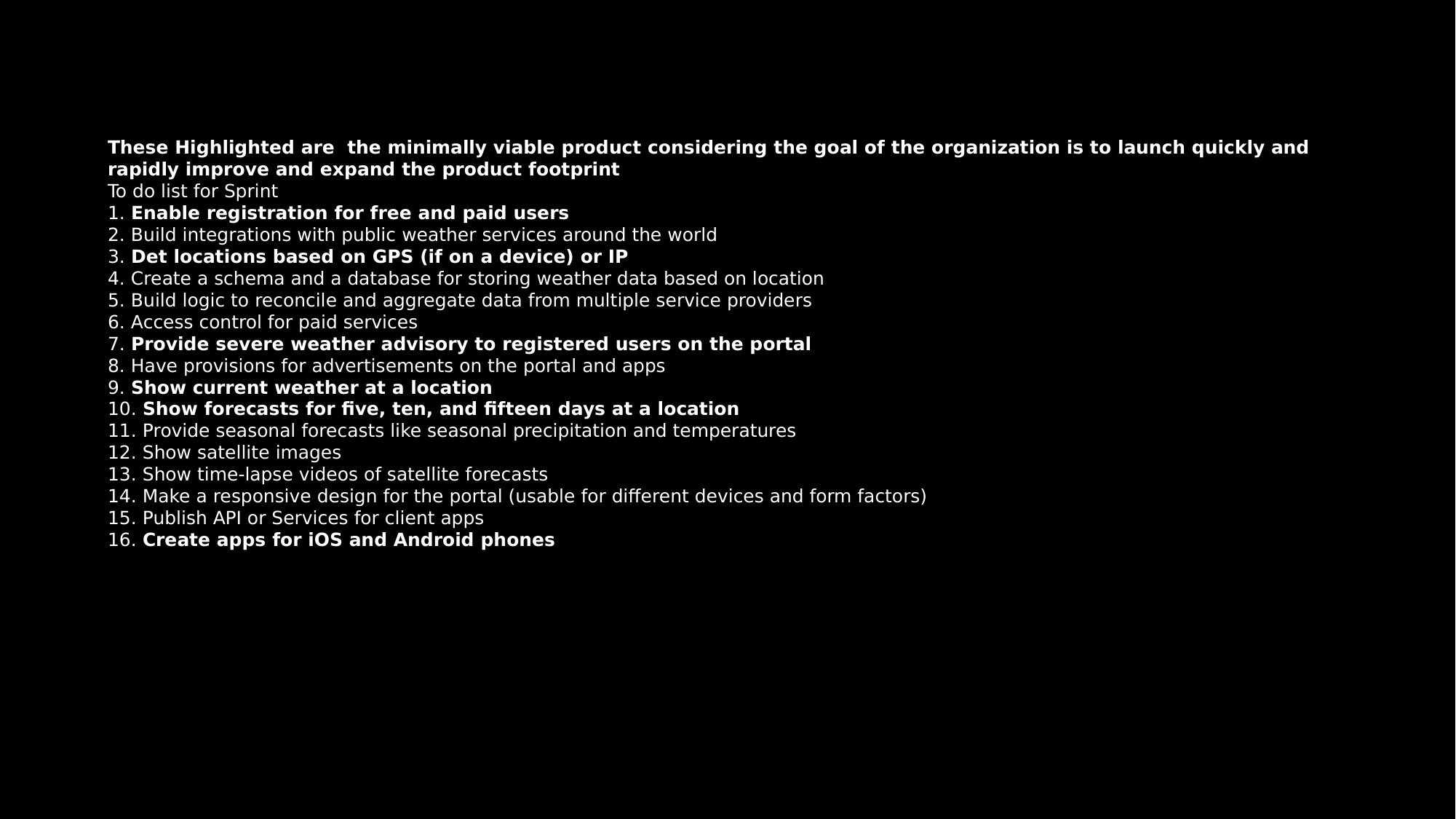

These Highlighted are  the minimally viable product considering the goal of the organization is to launch quickly and rapidly improve and expand the product footprint
To do list for Sprint
1. Enable registration for free and paid users
2. Build integrations with public weather services around the world
3. Det locations based on GPS (if on a device) or IP
4. Create a schema and a database for storing weather data based on location
5. Build logic to reconcile and aggregate data from multiple service providers
6. Access control for paid services
7. Provide severe weather advisory to registered users on the portal
8. Have provisions for advertisements on the portal and apps
9. Show current weather at a location
10. Show forecasts for five, ten, and fifteen days at a location
11. Provide seasonal forecasts like seasonal precipitation and temperatures
12. Show satellite images
13. Show time-lapse videos of satellite forecasts
14. Make a responsive design for the portal (usable for different devices and form factors)
15. Publish API or Services for client apps
16. Create apps for iOS and Android phones